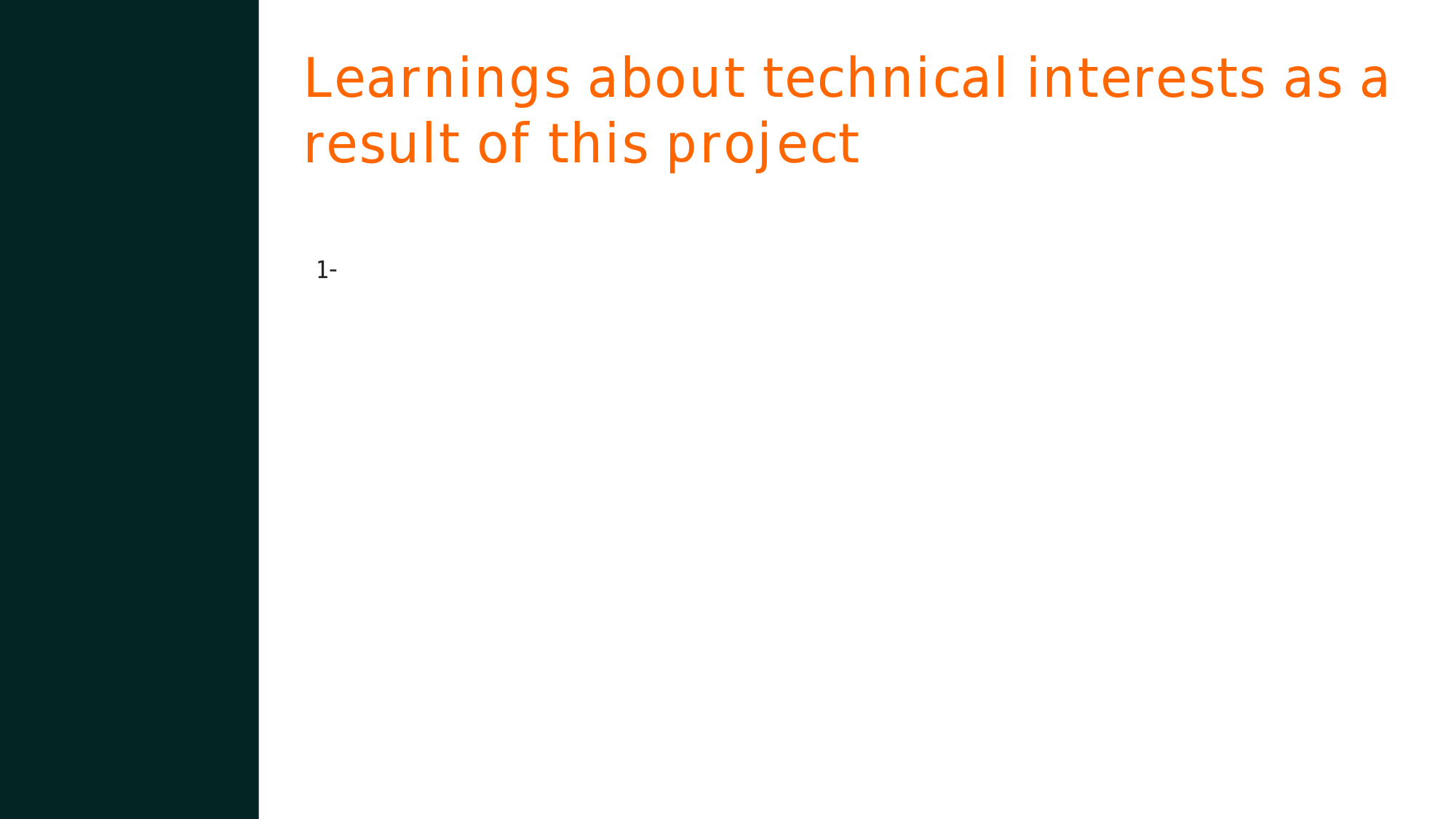

Learnings about technical interests as a result of this project
1-